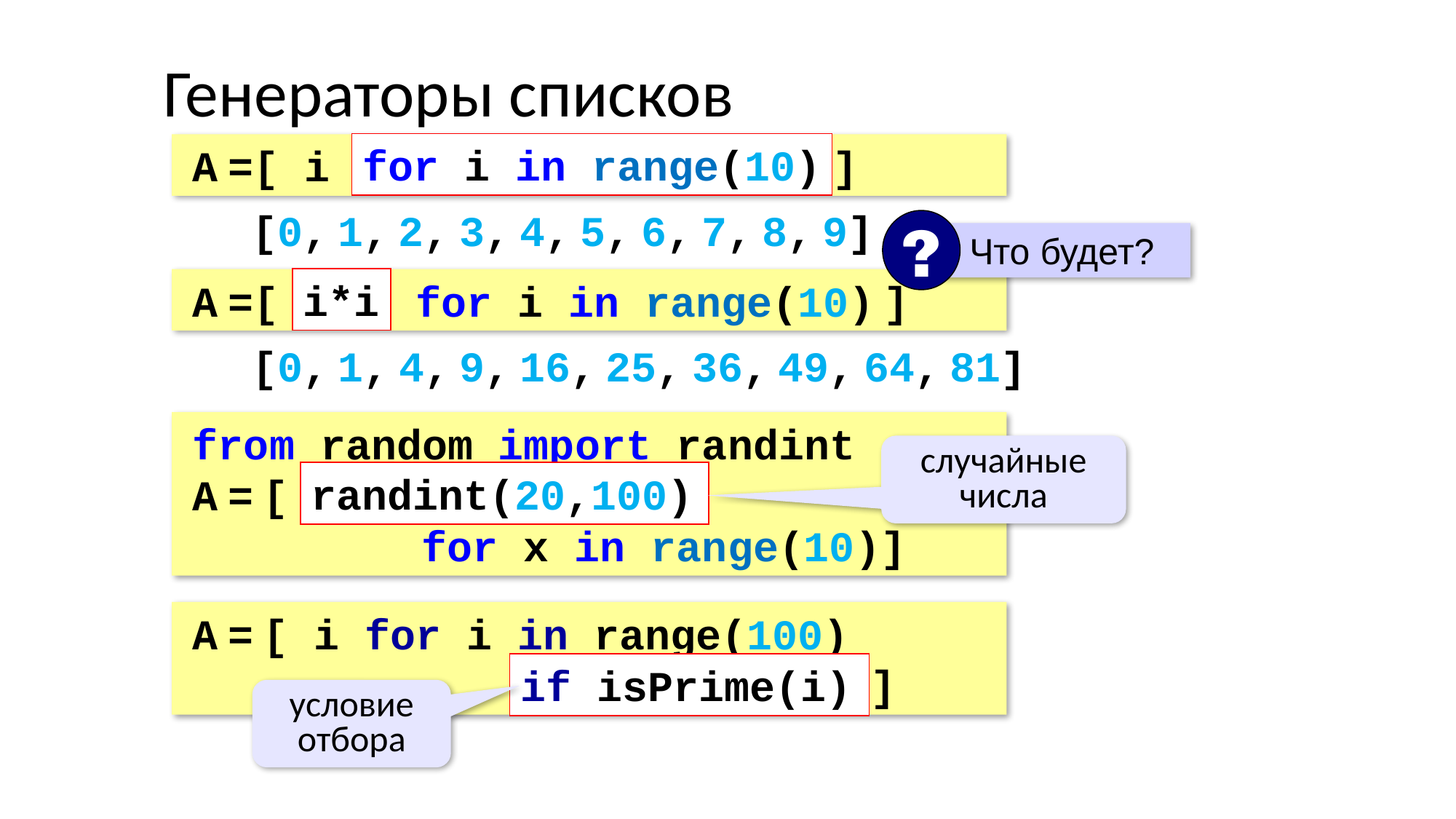

Генераторы списков
for i in range(10)
A =[ i  for i in range(10) ]
[0, 1, 2, 3, 4, 5, 6, 7, 8, 9]
?
  Что будет?
i*i
A =[ i*i  for i in range(10) ]
[0, 1, 4, 9, 16, 25, 36, 49, 64, 81]
from random import randint
A = [ randint(20,100)
         for x in range(10)]
случайные числа
randint(20,100)
A = [ i for i in range(100)
                                  if isPrime(i)  ]
if isPrime(i)
условие отбора